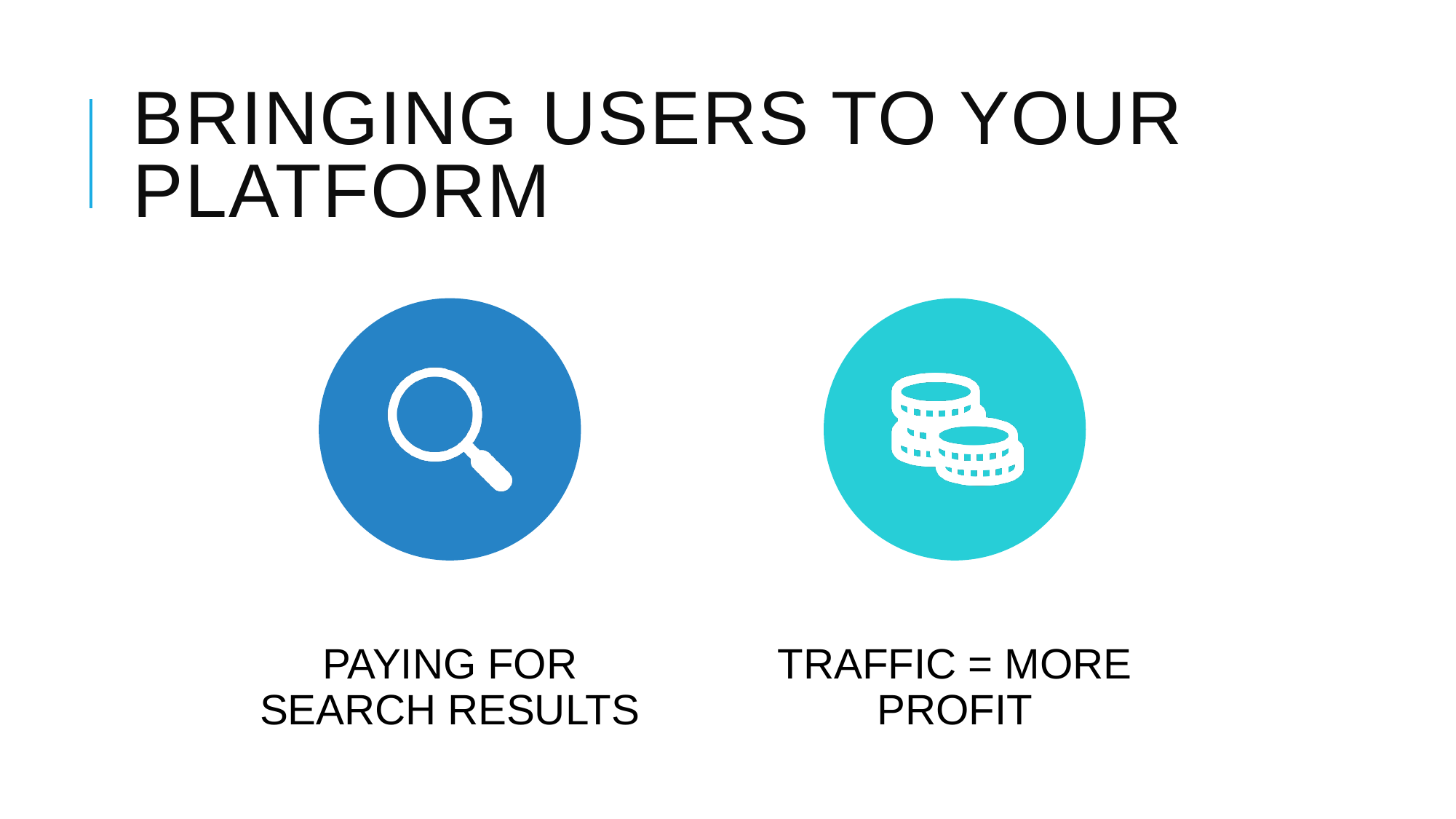

# Bringing users to your platform
Paying for search results
Traffic = More profit